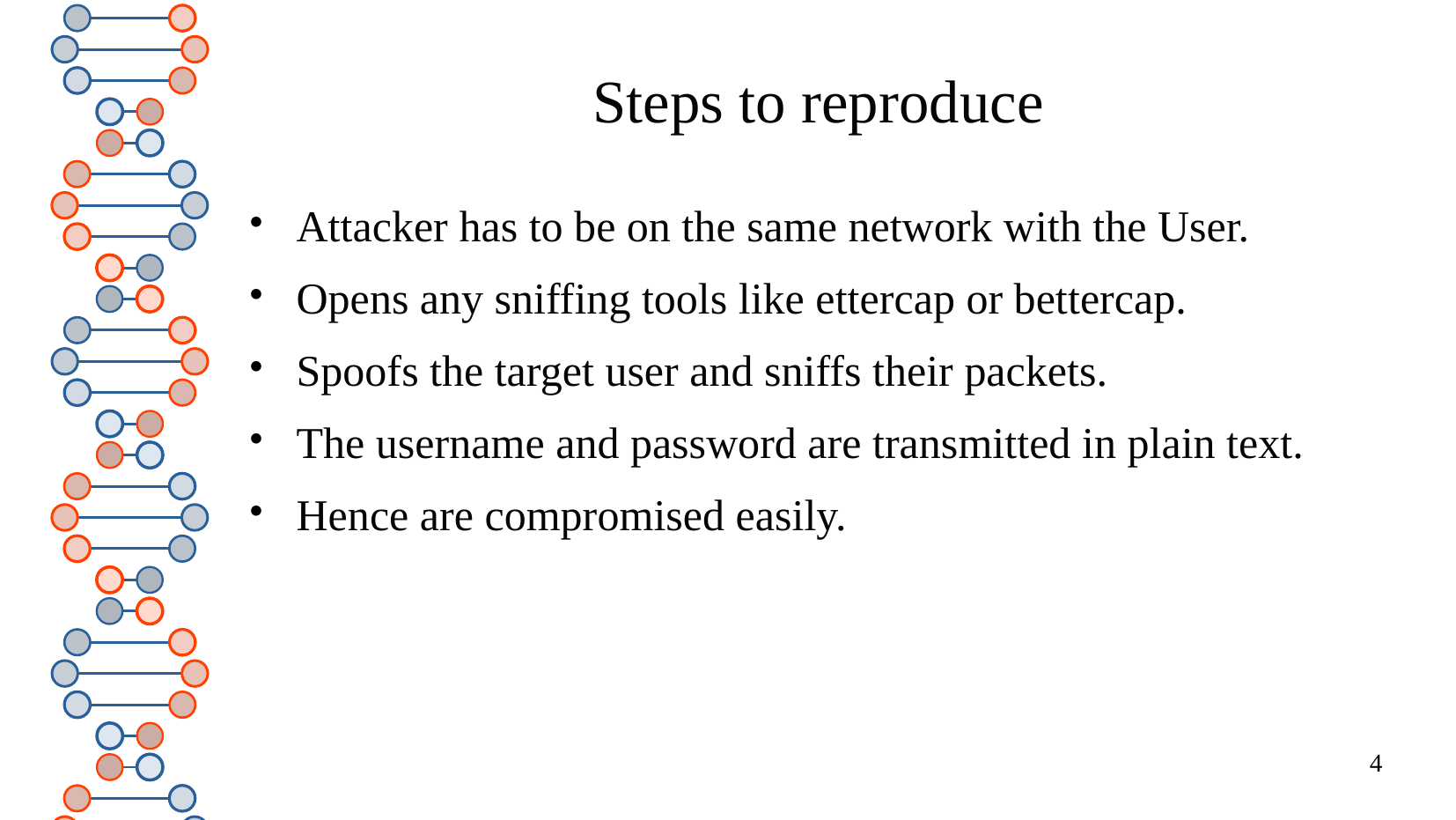

# Steps to reproduce
Attacker has to be on the same network with the User.
Opens any sniffing tools like ettercap or bettercap.
Spoofs the target user and sniffs their packets.
The username and password are transmitted in plain text.
Hence are compromised easily.
4